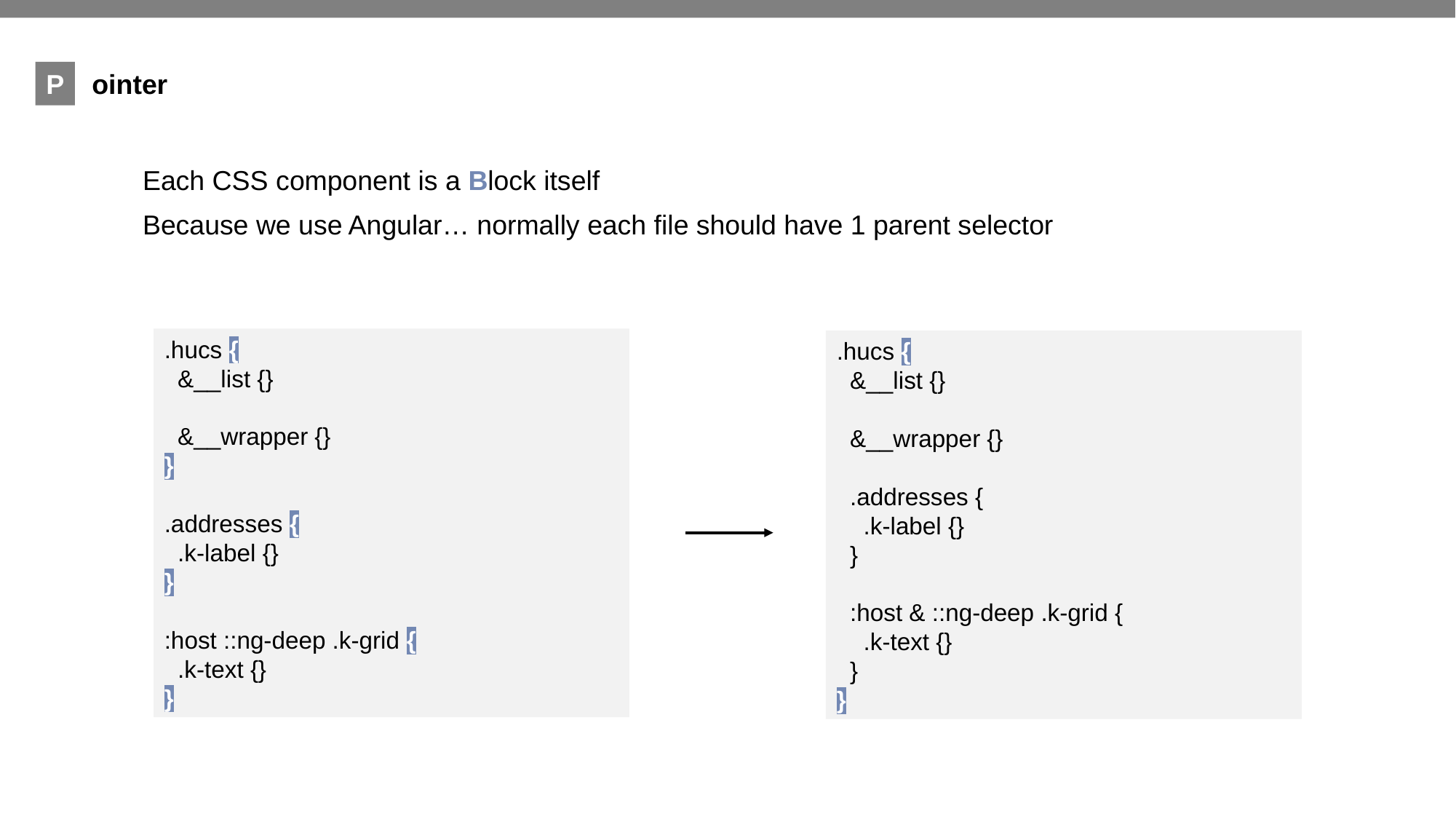

P
ointer
Each CSS component is a Block itself
Because we use Angular… normally each file should have 1 parent selector
.hucs {
  &__list {}
  &__wrapper {}
}
.addresses {
  .k-label {}
}
:host ::ng-deep .k-grid {
  .k-text {}
}
.hucs {
  &__list {}
  &__wrapper {}
  .addresses {
    .k-label {}
  }
  :host & ::ng-deep .k-grid {
    .k-text {}
  }
}